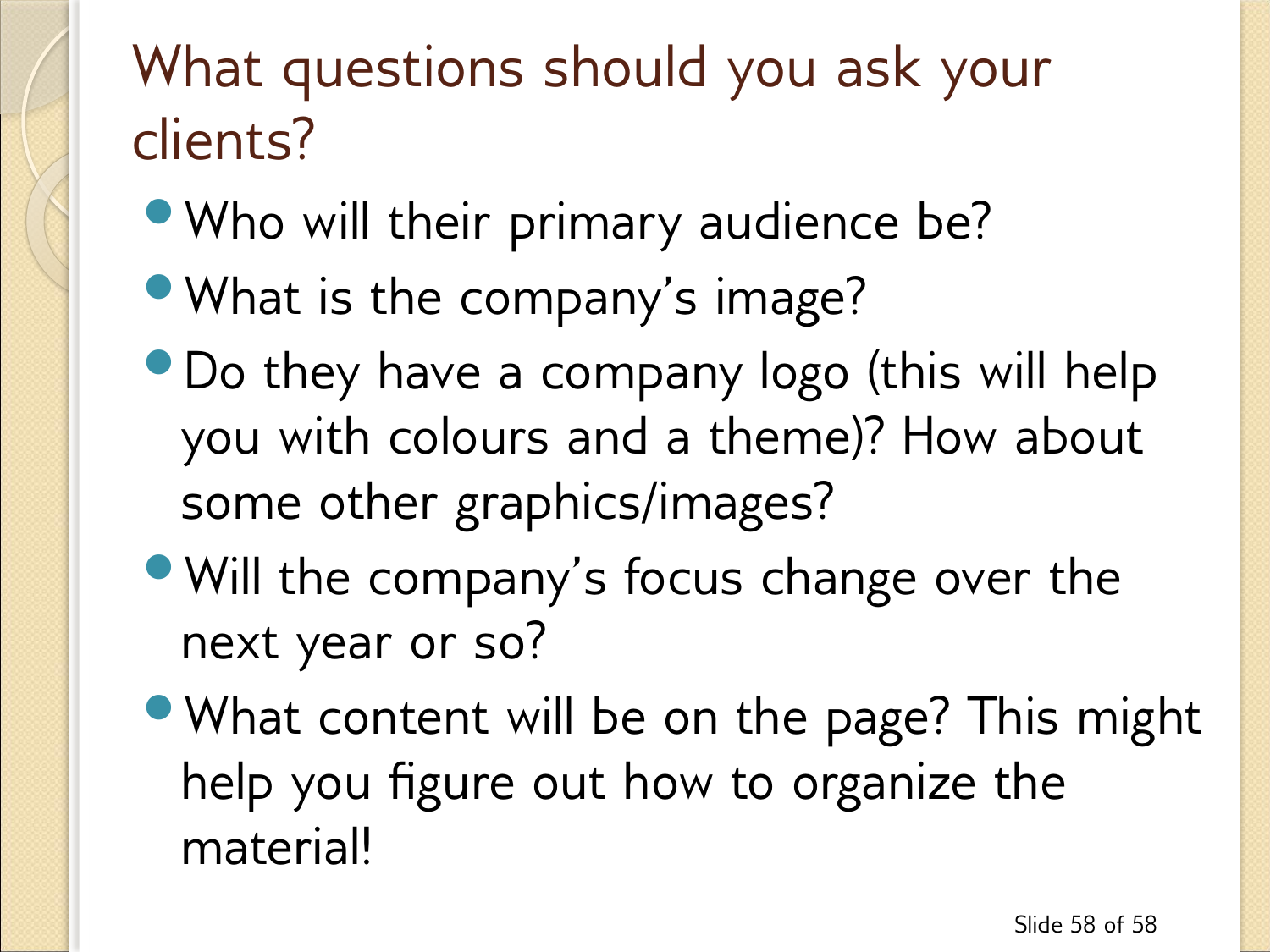

# What questions should you ask your clients?
Who will their primary audience be?
What is the company’s image?
Do they have a company logo (this will help you with colours and a theme)? How about some other graphics/images?
Will the company’s focus change over the next year or so?
What content will be on the page? This might help you figure out how to organize the material!